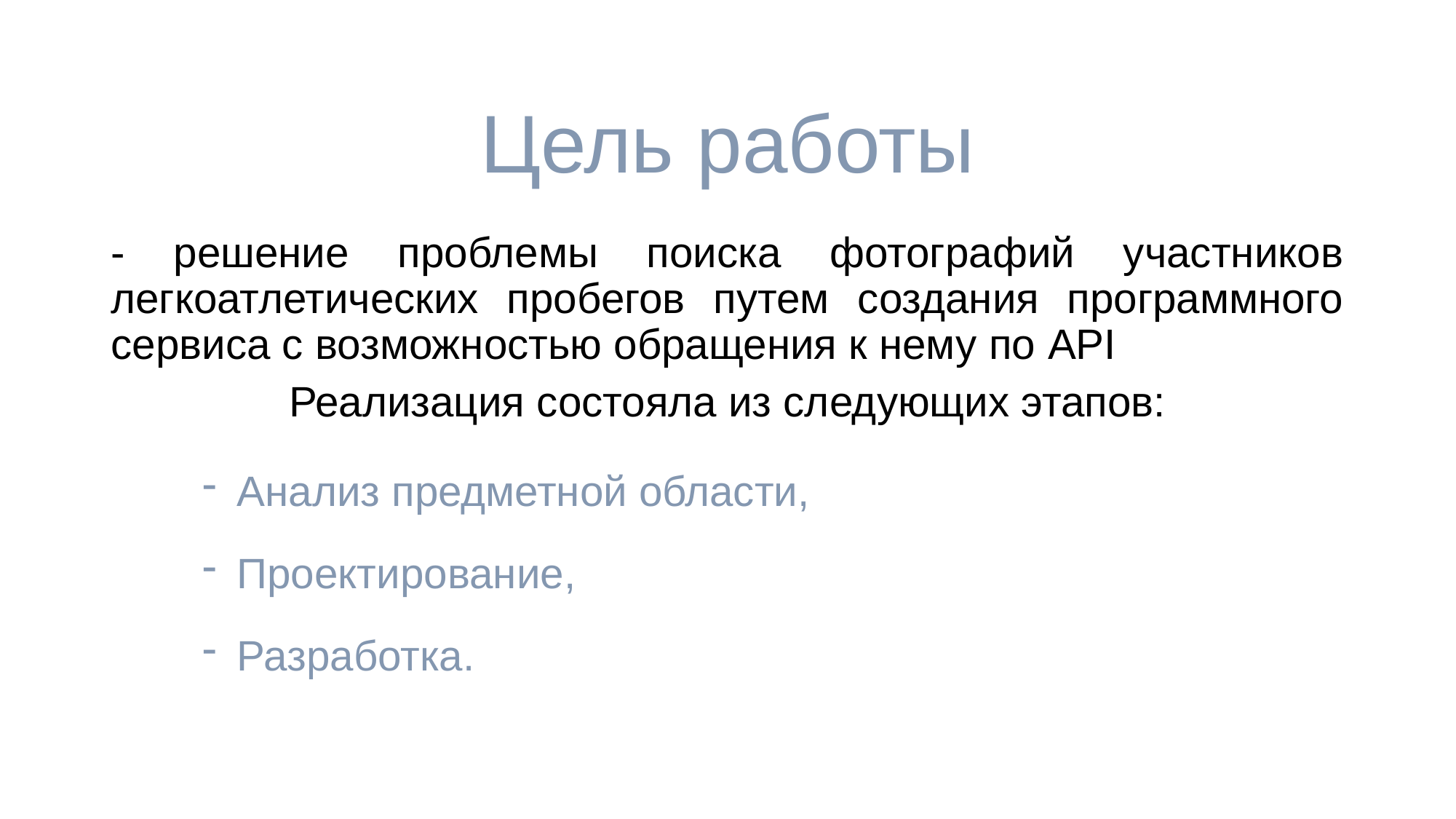

# Цель работы
- решение проблемы поиска фотографий участников легкоатлетических пробегов путем создания программного сервиса с возможностью обращения к нему по API
Реализация состояла из следующих этапов:
Анализ предметной области,
Проектирование,
Разработка.